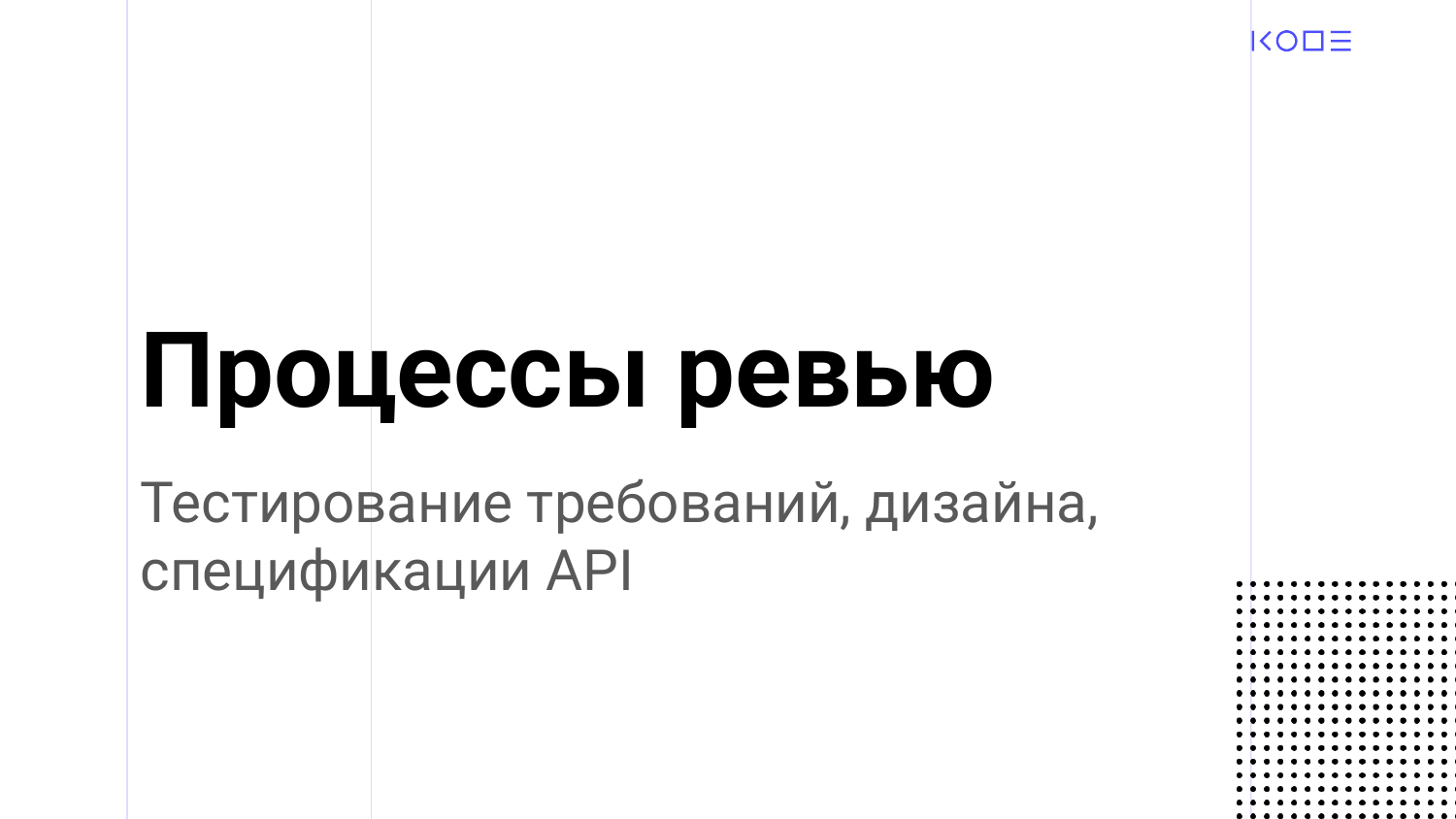

# Процессы ревью
Тестирование требований, дизайна, спецификации API